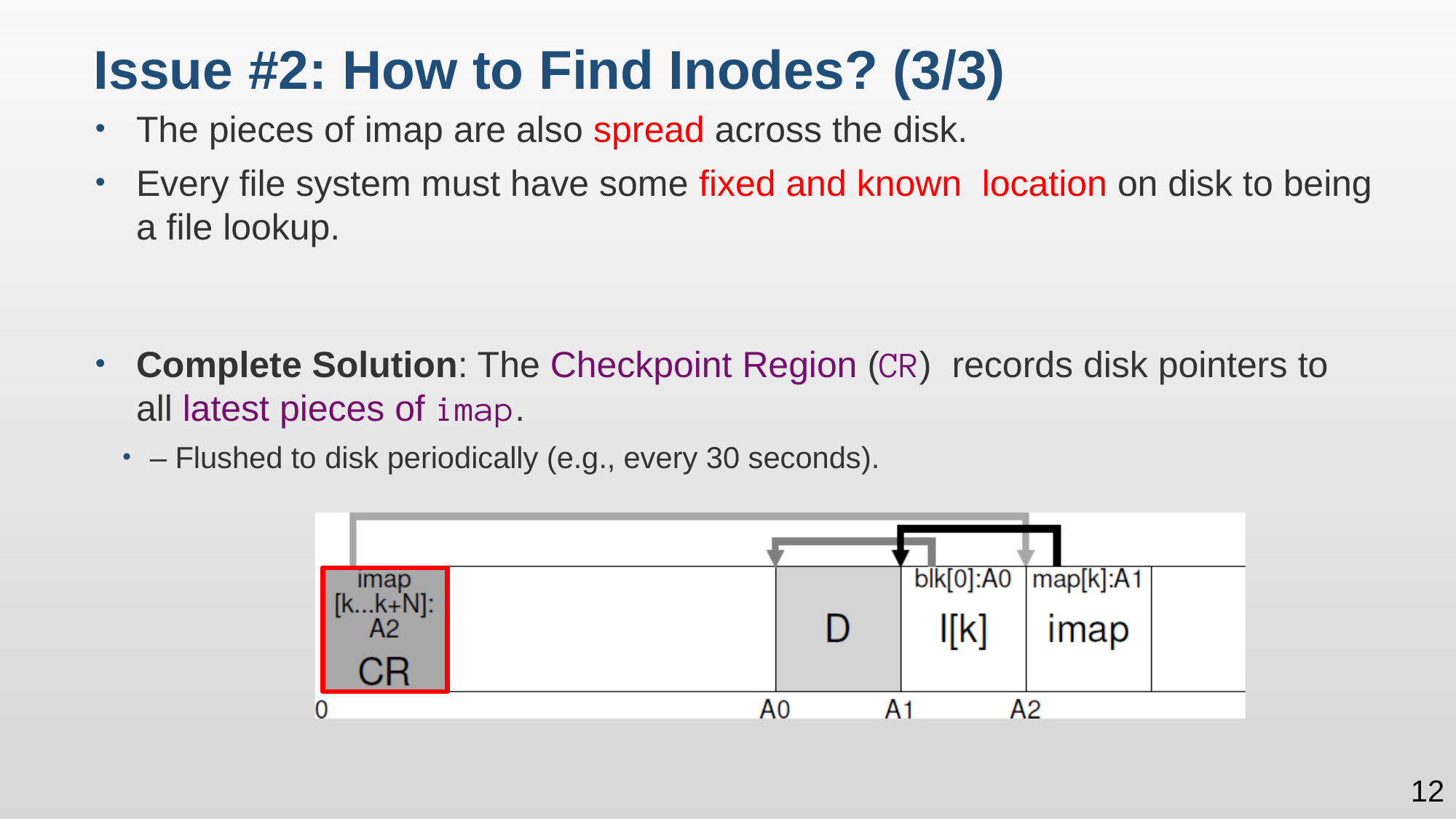

Issue #2: How to Find Inodes? (3/3)
The pieces of imap are also spread across the disk.
Every file system must have some fixed and known  location on disk to being a file lookup.

Complete Solution: The Checkpoint Region (CR)  records disk pointers to all latest pieces of imap.
– Flushed to disk periodically (e.g., every 30 seconds).

12